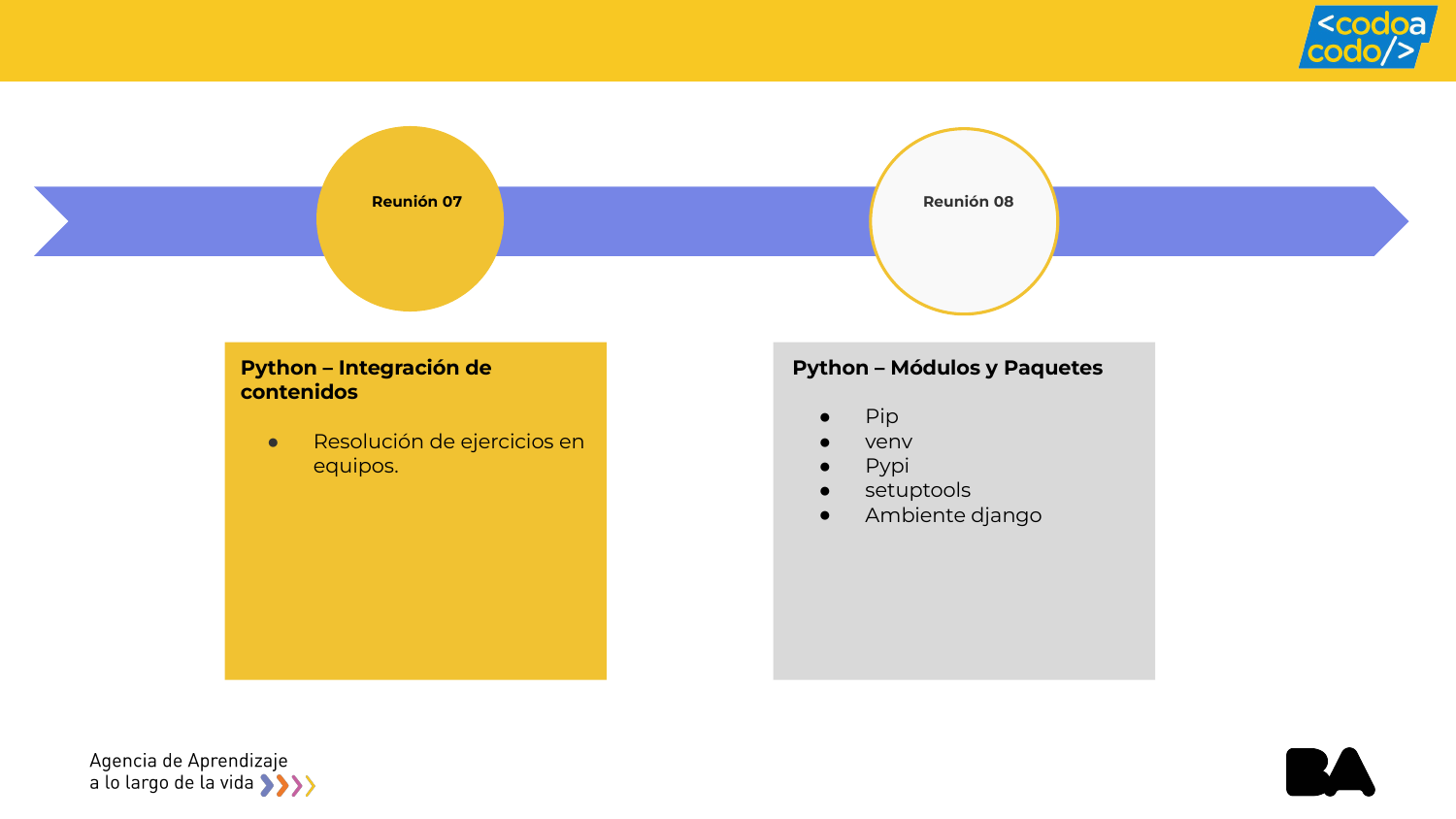

# Reunión 07
Reunión 08
Python – Integración de contenidos

Resolución de ejercicios en equipos.

Python – Módulos y Paquetes

Pip
venv
Pypi
setuptools
Ambiente django